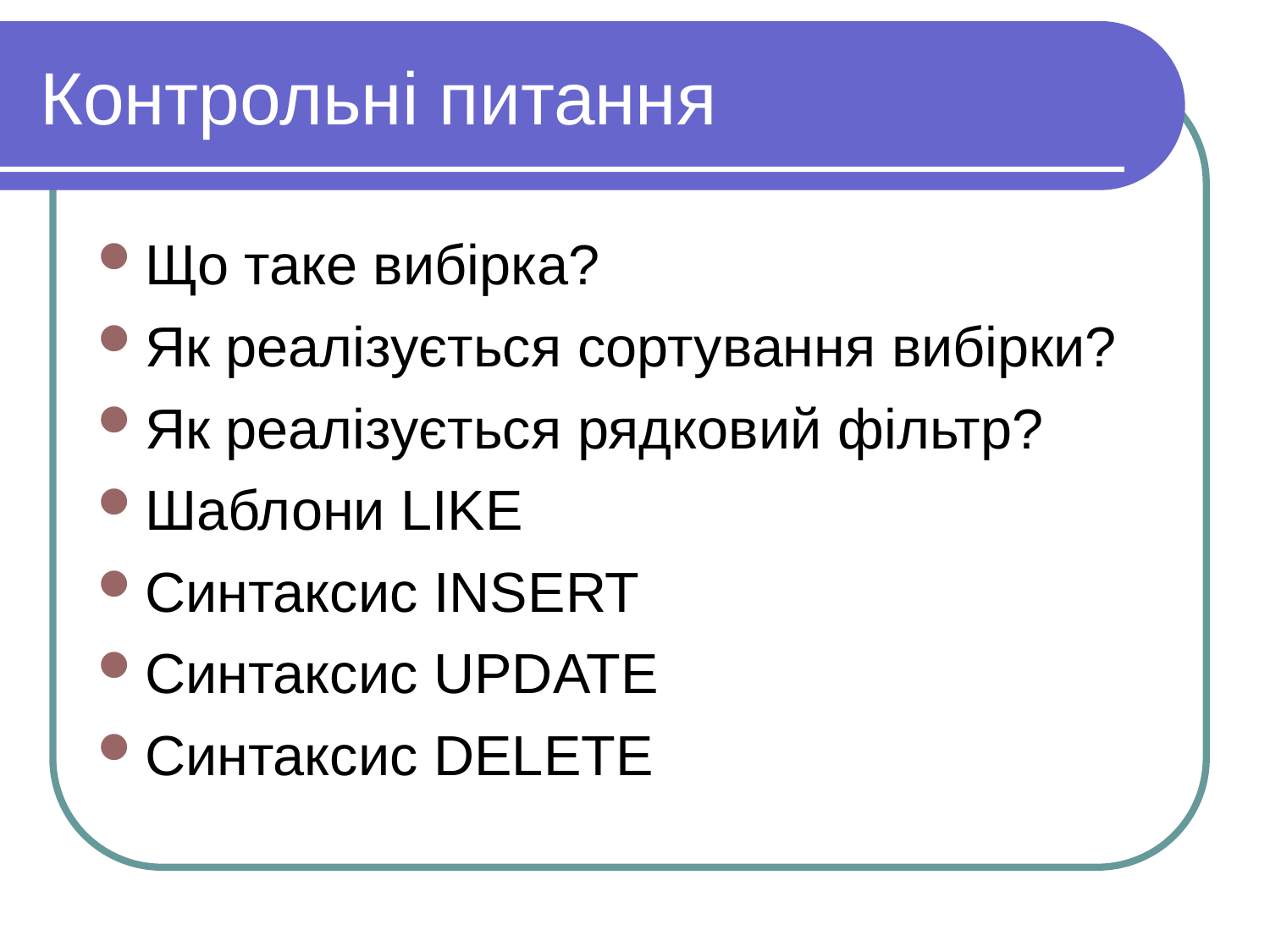

Контрольні питання
Що таке вибірка?
Як реалізується сортування вибірки?
Як реалізується рядковий фільтр?
Шаблони LIKE
Синтаксис INSERT
Синтаксис UPDATE
Синтаксис DELETE